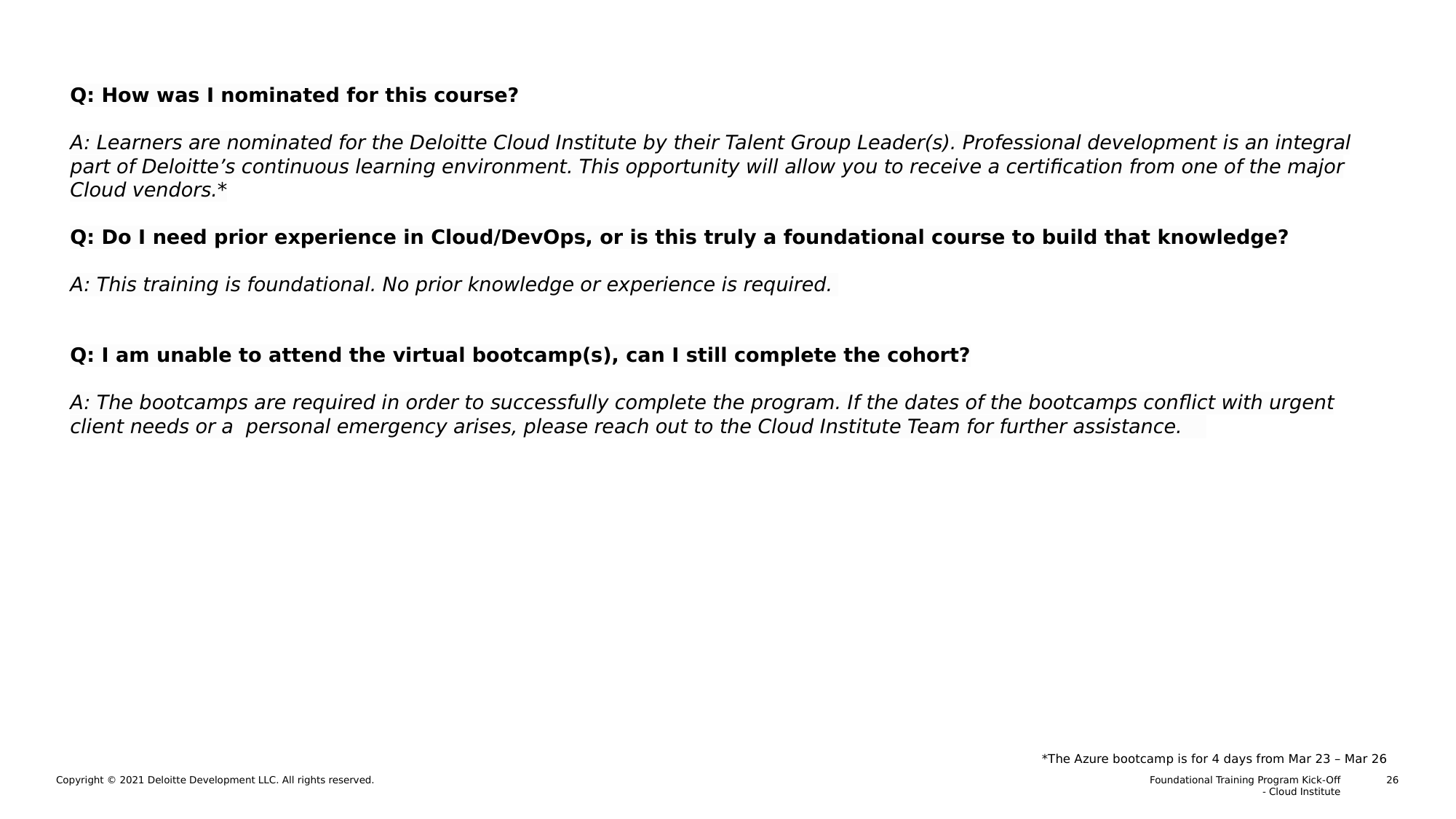

Q: How was I nominated for this course?

A: Learners are nominated for the Deloitte Cloud Institute by their Talent Group Leader(s). Professional development is an integral part of Deloitte’s continuous learning environment. This opportunity will allow you to receive a certification from one of the major Cloud vendors.*

Q: Do I need prior experience in Cloud/DevOps, or is this truly a foundational course to build that knowledge?

A: This training is foundational. No prior knowledge or experience is required.

Q: I am unable to attend the virtual bootcamp(s), can I still complete the cohort?

A: The bootcamps are required in order to successfully complete the program. If the dates of the bootcamps conflict with urgent client needs or a  personal emergency arises, please reach out to the Cloud Institute Team for further assistance.

*The Azure bootcamp is for 4 days from Mar 23 – Mar 26